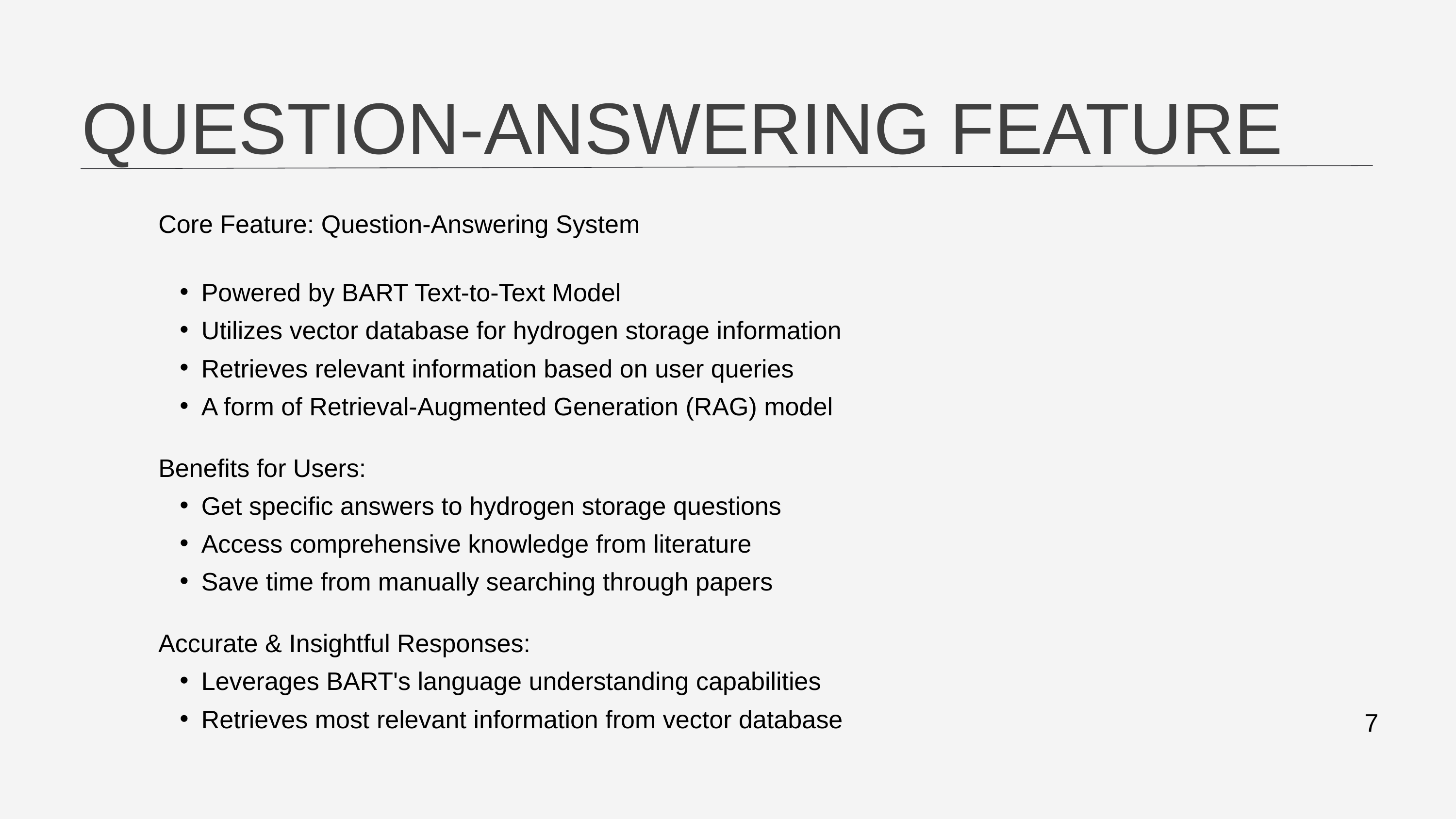

QUESTION-ANSWERING FEATURE

Core Feature: Question-Answering System

Powered by BART Text-to-Text Model
Utilizes vector database for hydrogen storage information
Retrieves relevant information based on user queries
A form of Retrieval-Augmented Generation (RAG) model

Benefits for Users:
Get specific answers to hydrogen storage questions
Access comprehensive knowledge from literature
Save time from manually searching through papers

Accurate & Insightful Responses:
Leverages BART's language understanding capabilities
Retrieves most relevant information from vector database
7